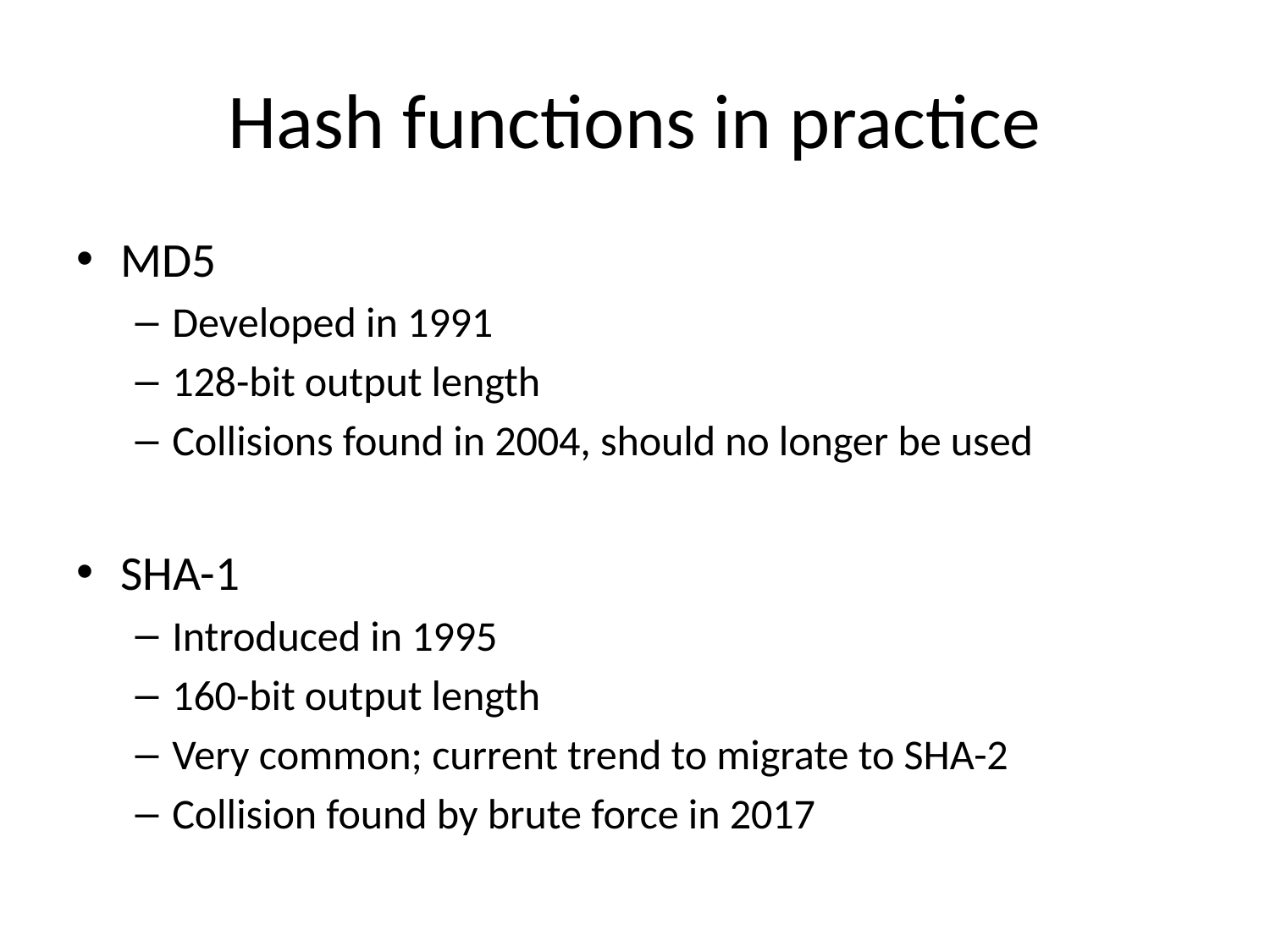

# Hash functions in practice
MD5
Developed in 1991
128-bit output length
Collisions found in 2004, should no longer be used

SHA-1
Introduced in 1995
160-bit output length
Very common; current trend to migrate to SHA-2
Collision found by brute force in 2017